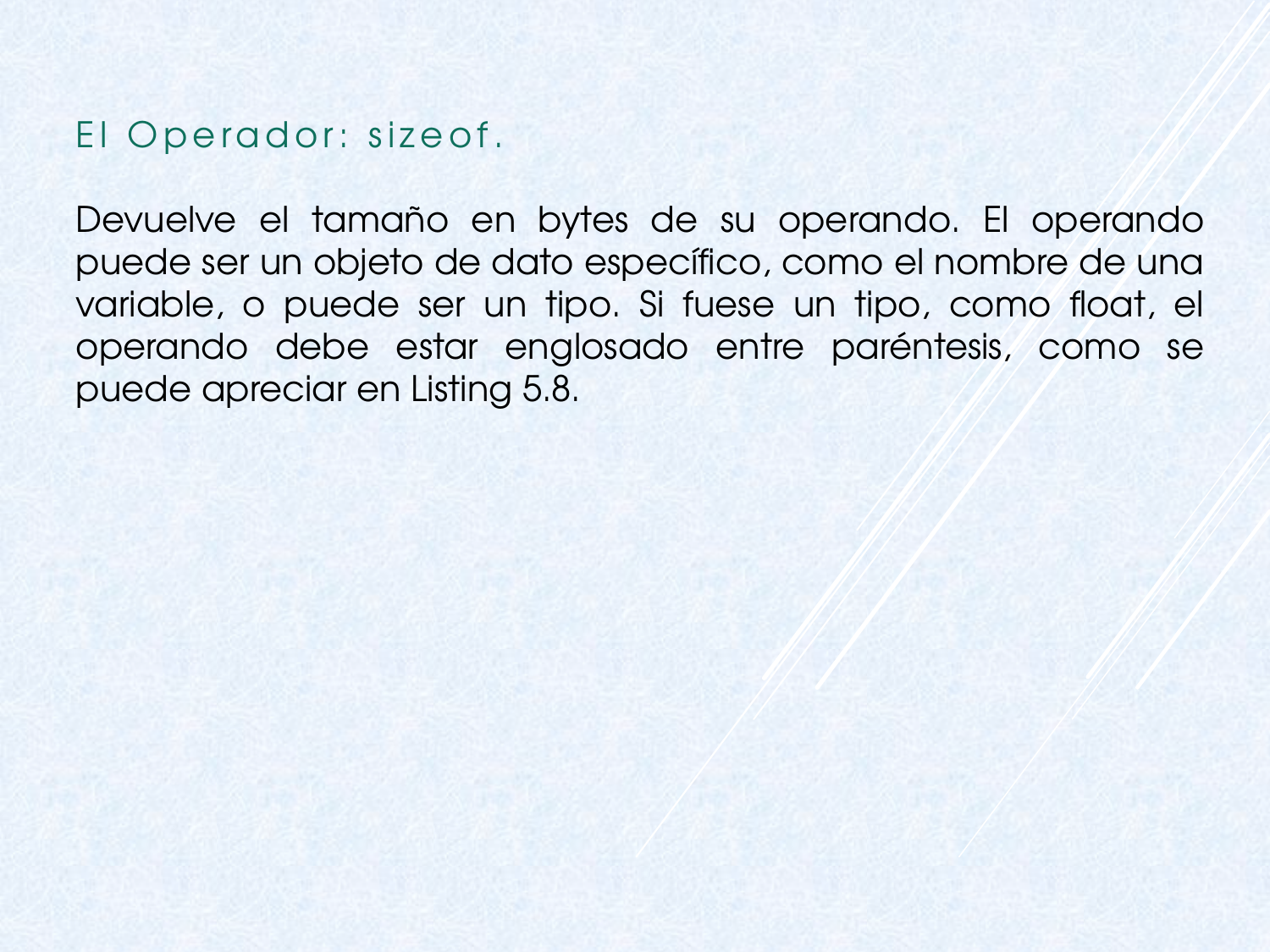

El Operador: sizeof.

Devuelve el tamaño en bytes de su operando. El operando puede ser un objeto de dato específico, como el nombre de una variable, o puede ser un tipo. Si fuese un tipo, como float, el operando debe estar englosado entre paréntesis, como se puede apreciar en Listing 5.8.